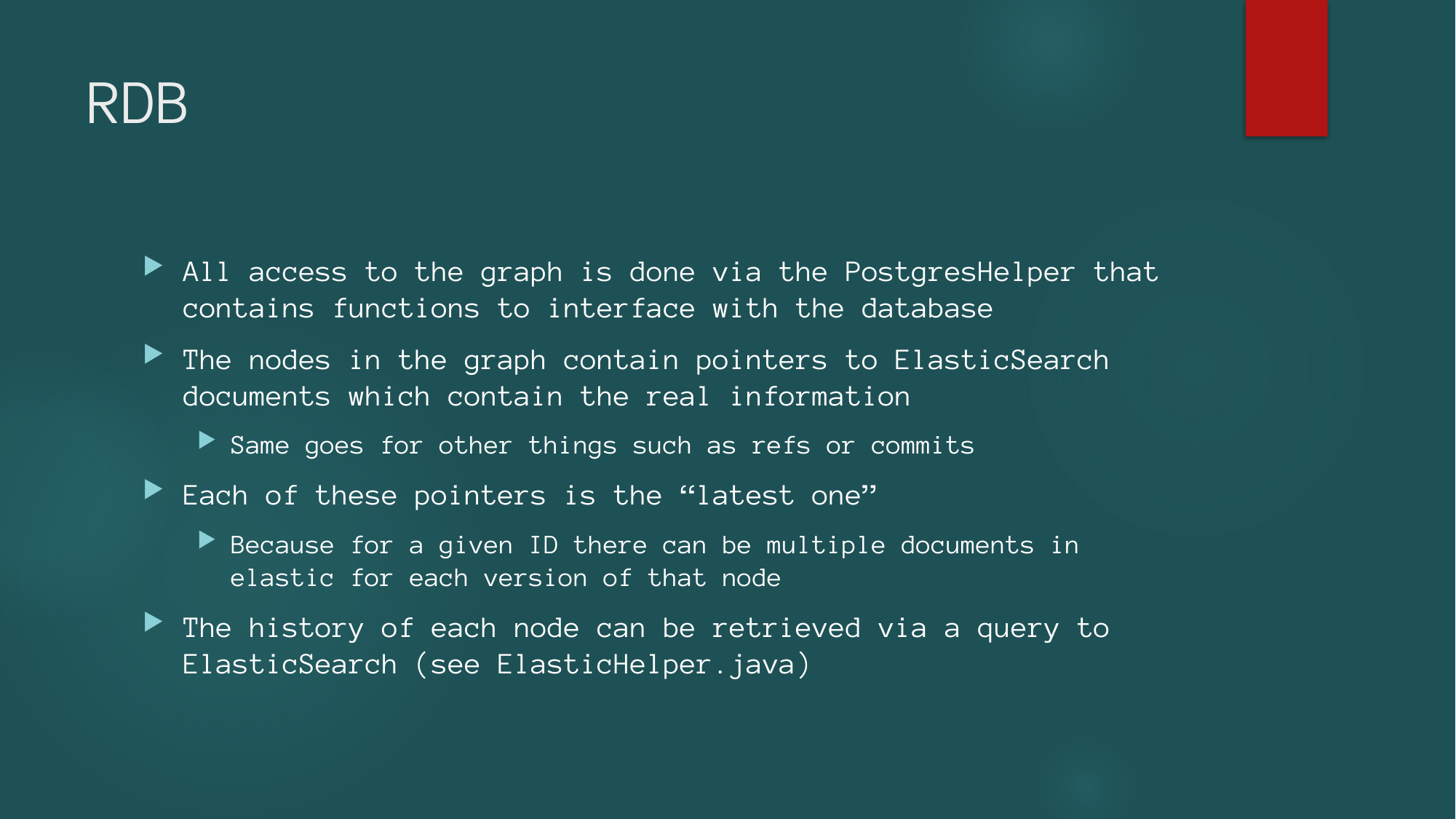

# RDB
All access to the graph is done via the PostgresHelper that contains functions to interface with the database
The nodes in the graph contain pointers to ElasticSearch documents which contain the real information
Same goes for other things such as refs or commits
Each of these pointers is the “latest one”
Because for a given ID there can be multiple documents in elastic for each version of that node
The history of each node can be retrieved via a query to ElasticSearch (see ElasticHelper.java)